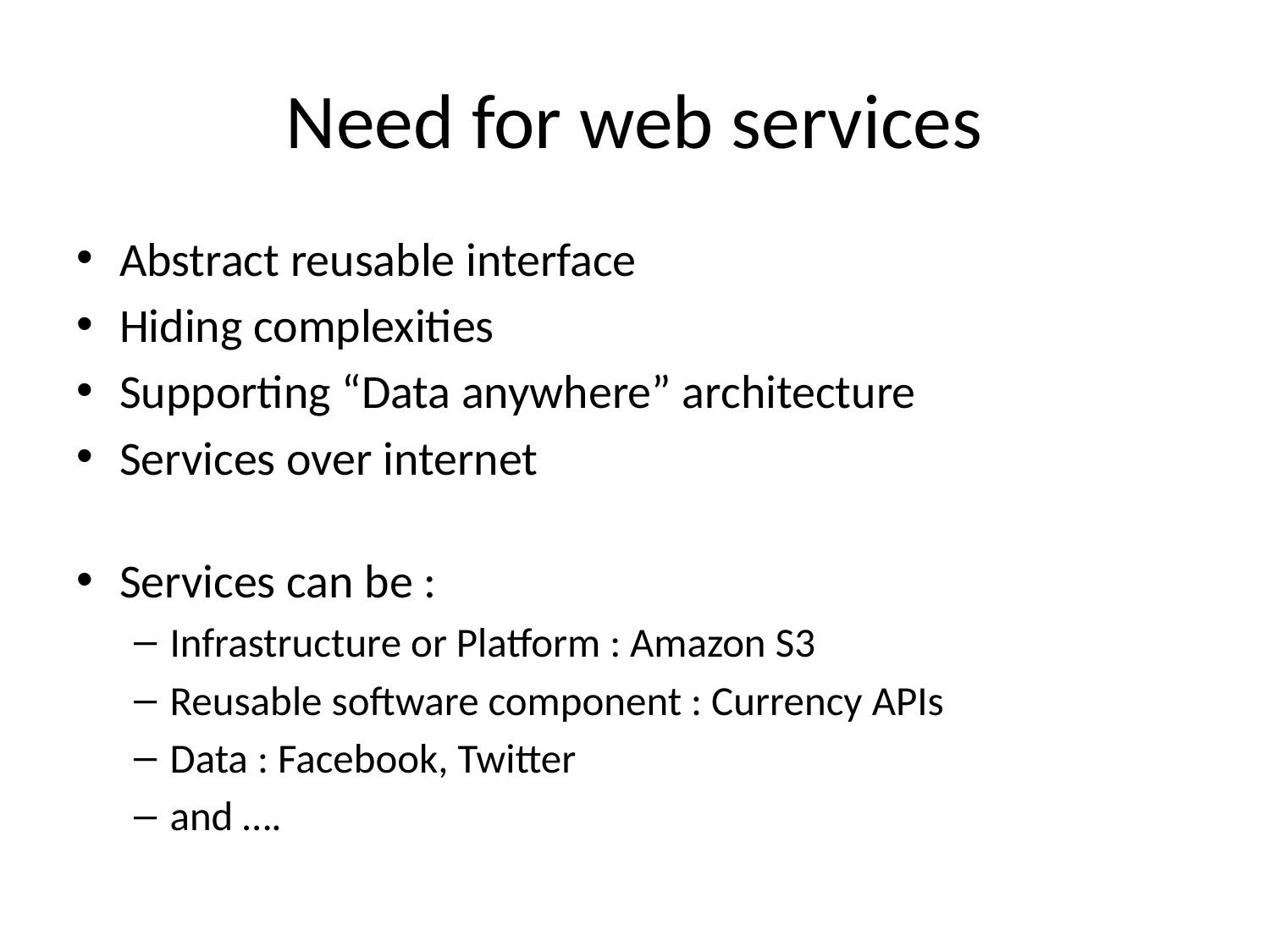

# Need for web services
Abstract reusable interface
Hiding complexities
Supporting “Data anywhere” architecture
Services over internet
Services can be :
Infrastructure or Platform : Amazon S3
Reusable software component : Currency APIs
Data : Facebook, Twitter
and ….